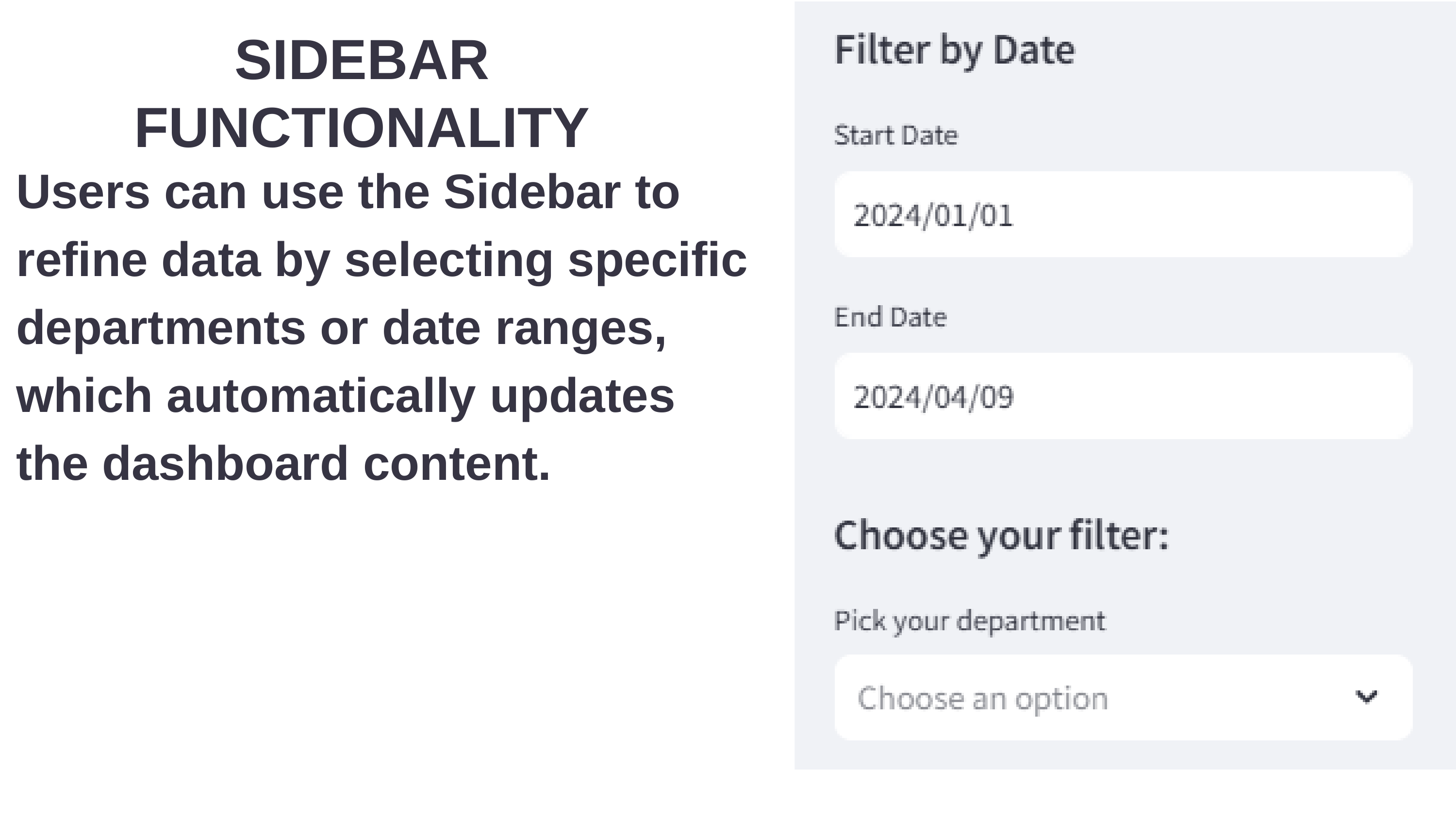

SIDEBAR FUNCTIONALITY

Users can use the Sidebar to refine data by selecting specific departments or date ranges, which automatically updates the dashboard content.